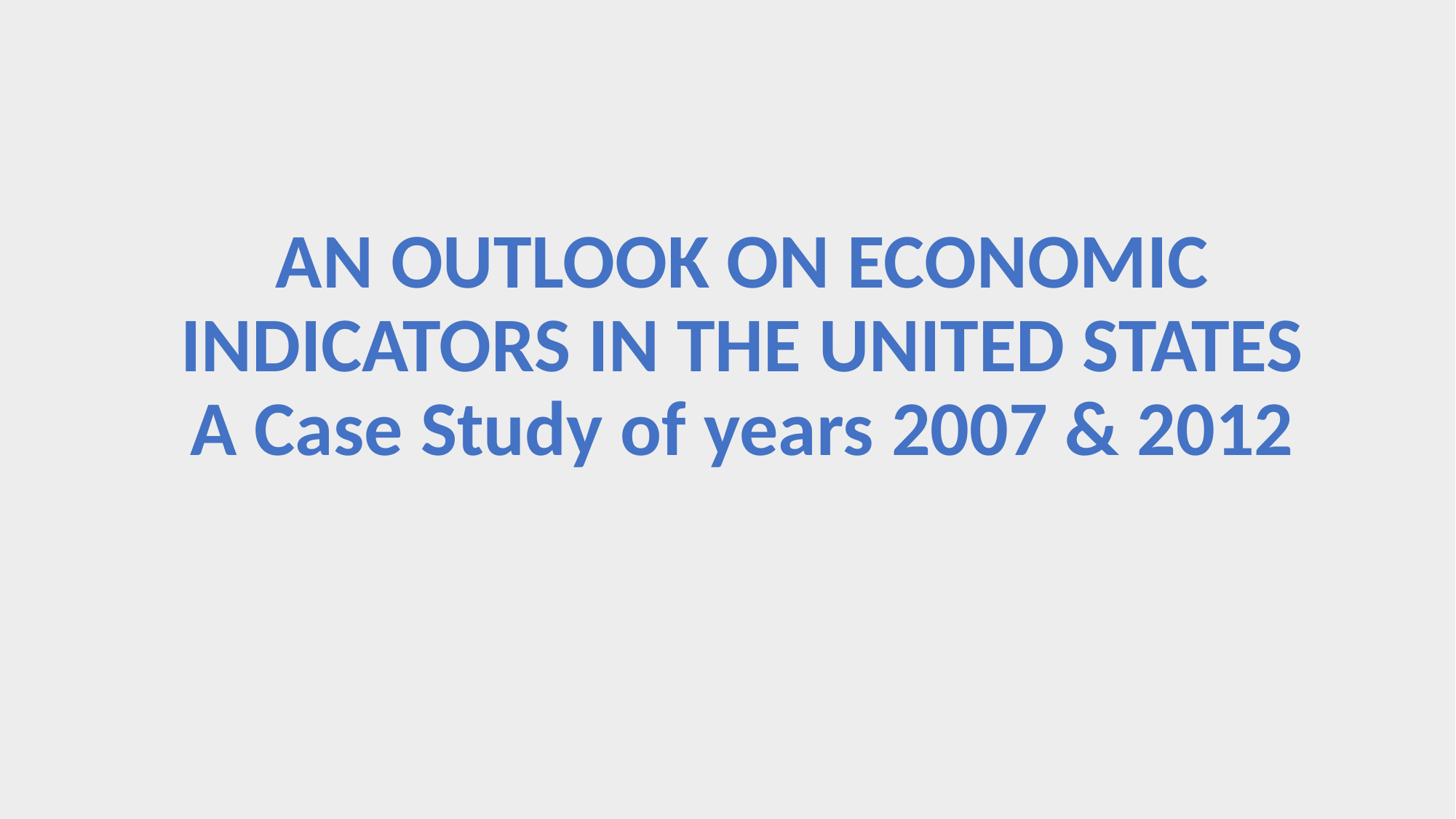

# AN OUTLOOK ON ECONOMIC INDICATORS IN THE UNITED STATES A Case Study of years 2007 & 2012